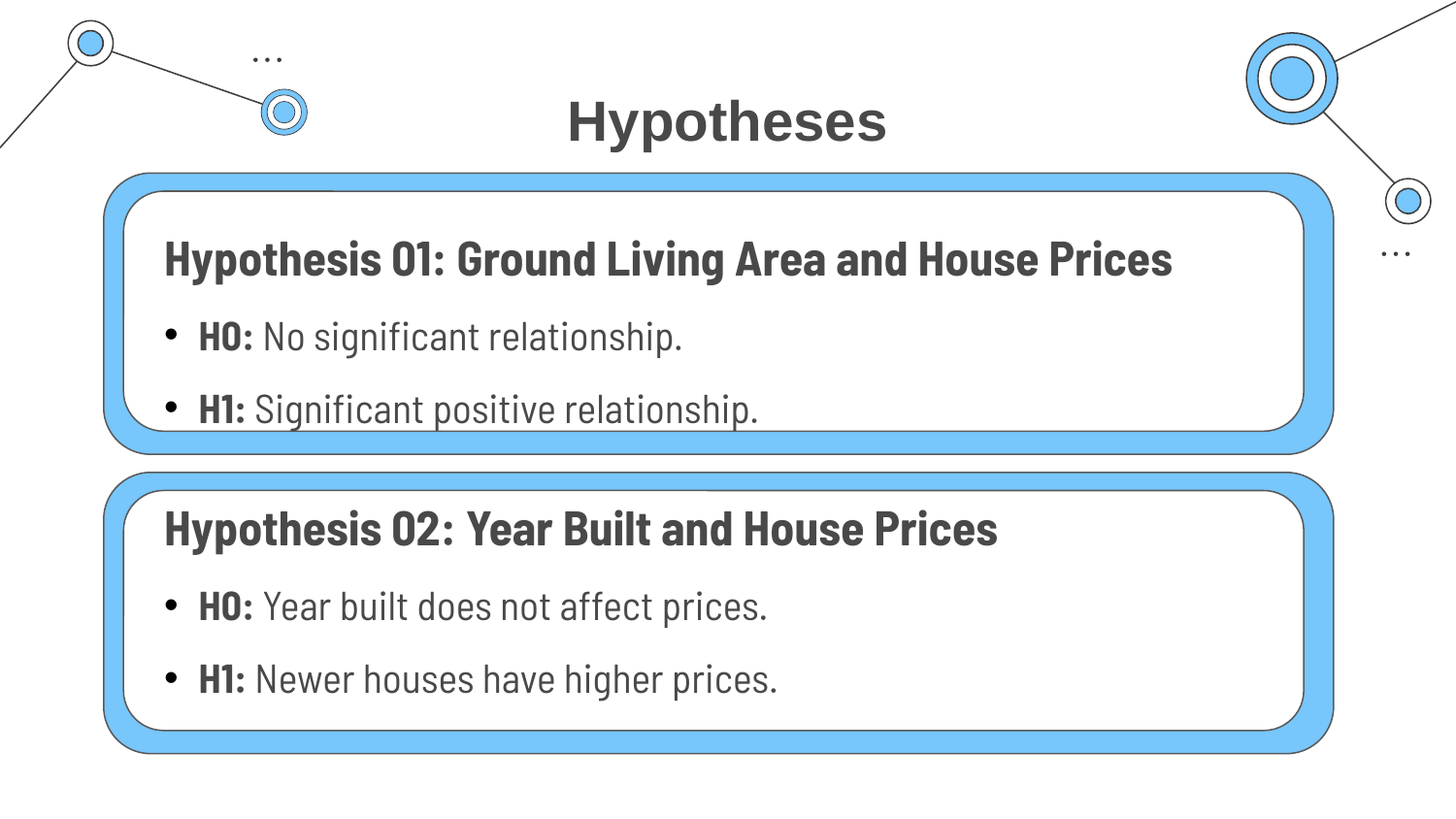

# Hypotheses

Hypothesis 01: Ground Living Area and House Prices
H0: No significant relationship.
H1: Significant positive relationship.

Hypothesis 02: Year Built and House Prices
H0: Year built does not affect prices.
H1: Newer houses have higher prices.